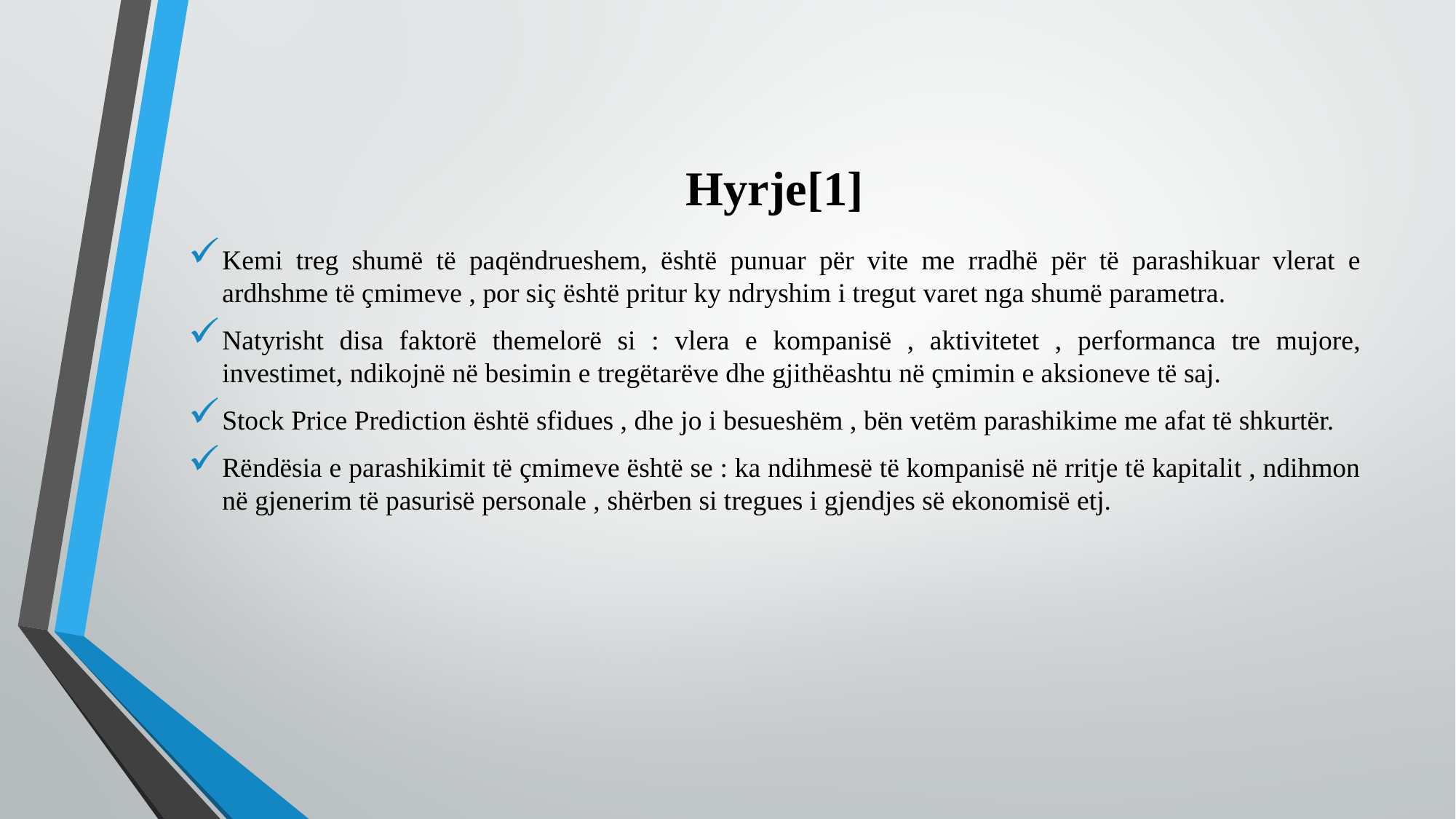

Kemi treg shumë të paqëndrueshem, është punuar për vite me rradhë për të parashikuar vlerat e ardhshme të çmimeve , por siç është pritur ky ndryshim i tregut varet nga shumë parametra.
Natyrisht disa faktorë themelorë si : vlera e kompanisë , aktivitetet , performanca tre mujore, investimet, ndikojnë në besimin e tregëtarëve dhe gjithëashtu në çmimin e aksioneve të saj.
Stock Price Prediction është sfidues , dhe jo i besueshëm , bën vetëm parashikime me afat të shkurtër.
Rëndësia e parashikimit të çmimeve është se : ka ndihmesë të kompanisë në rritje të kapitalit , ndihmon në gjenerim të pasurisë personale , shërben si tregues i gjendjes së ekonomisë etj.
# Hyrje[1]